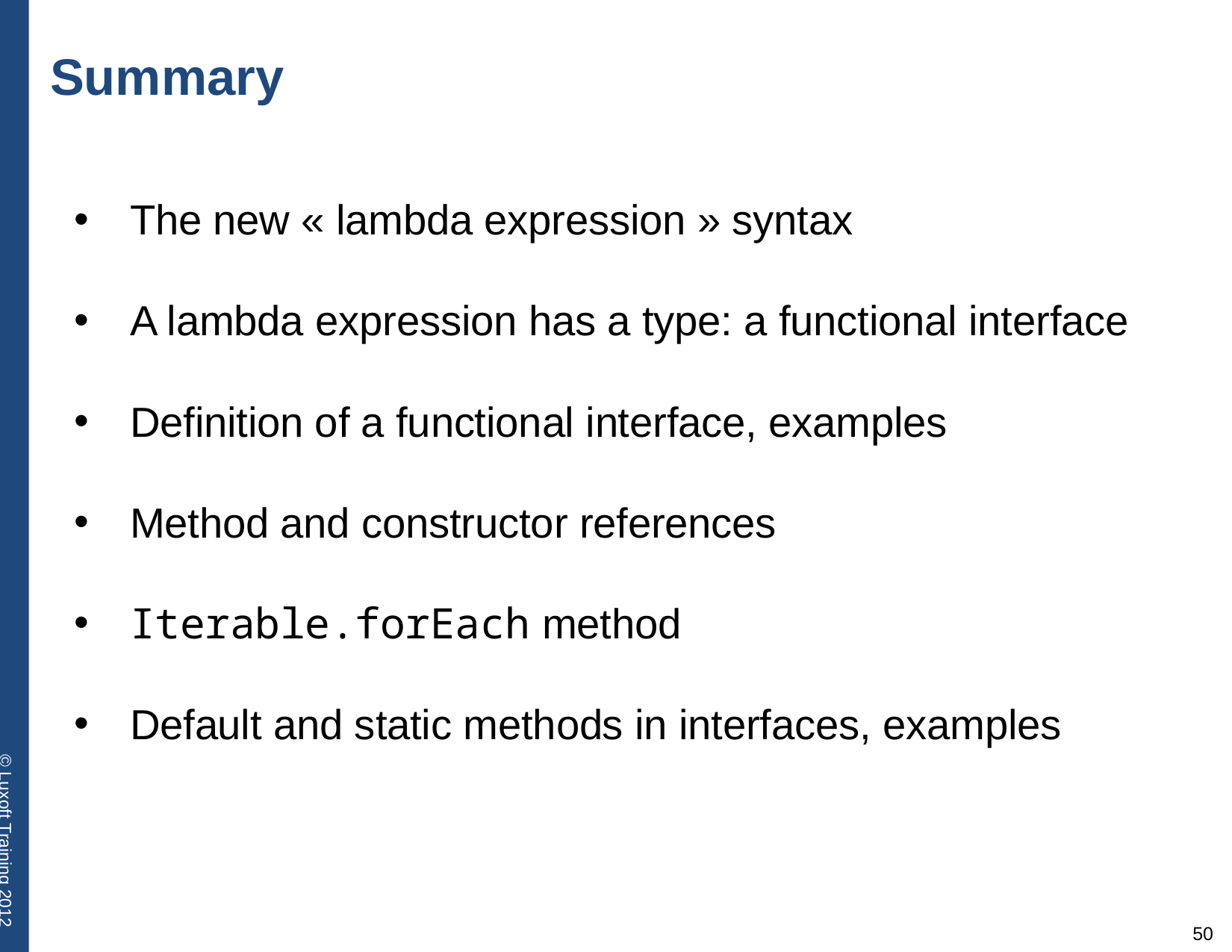

# Summary

The new « lambda expression » syntax

A lambda expression has a type: a functional interface

Definition of a functional interface, examples

Method and constructor references

Iterable.forEach method

Default and static methods in interfaces, examples